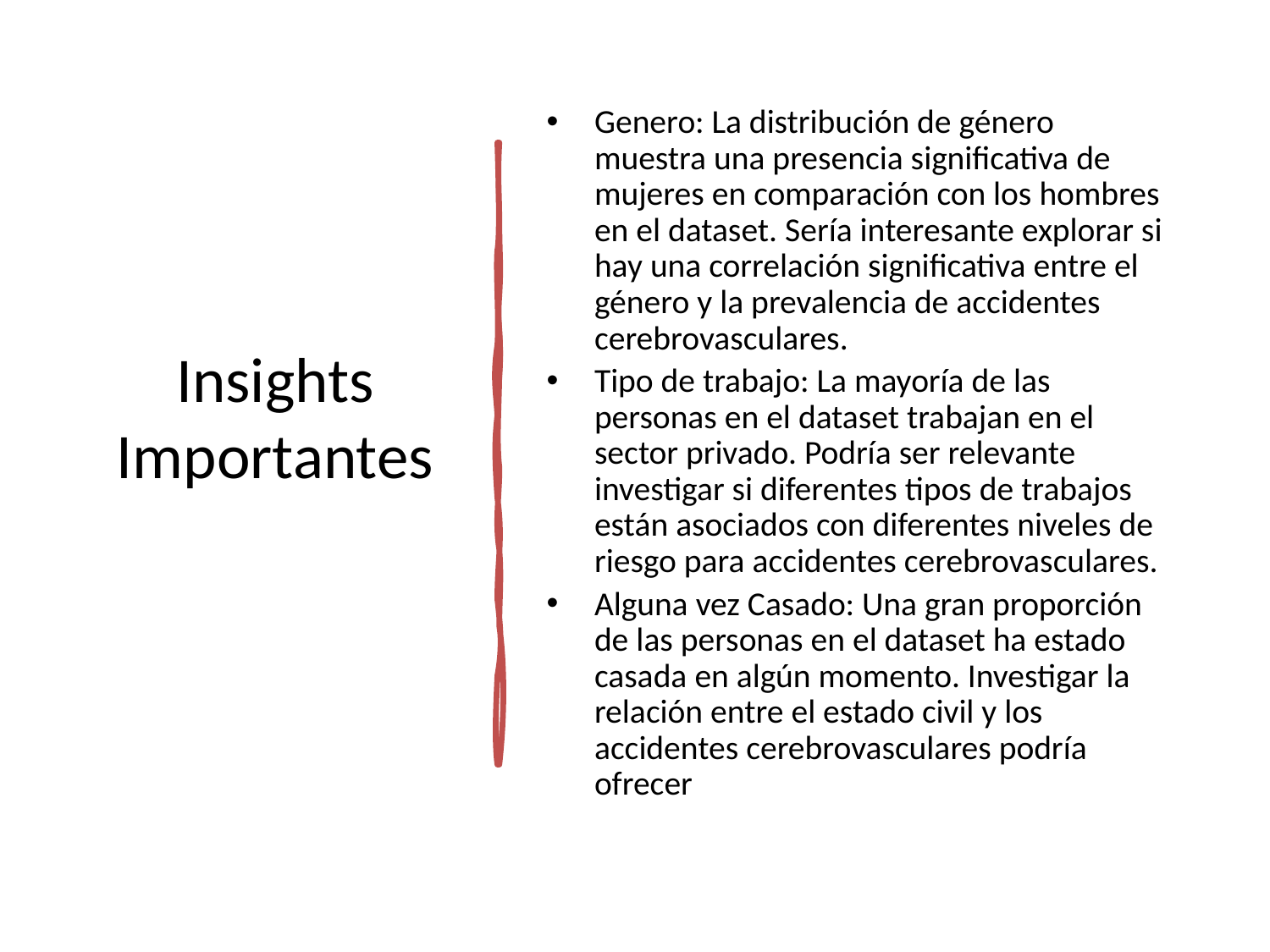

# Insights Importantes
Genero: La distribución de género muestra una presencia significativa de mujeres en comparación con los hombres en el dataset. Sería interesante explorar si hay una correlación significativa entre el género y la prevalencia de accidentes cerebrovasculares.
Tipo de trabajo: La mayoría de las personas en el dataset trabajan en el sector privado. Podría ser relevante investigar si diferentes tipos de trabajos están asociados con diferentes niveles de riesgo para accidentes cerebrovasculares.
Alguna vez Casado: Una gran proporción de las personas en el dataset ha estado casada en algún momento. Investigar la relación entre el estado civil y los accidentes cerebrovasculares podría ofrecer